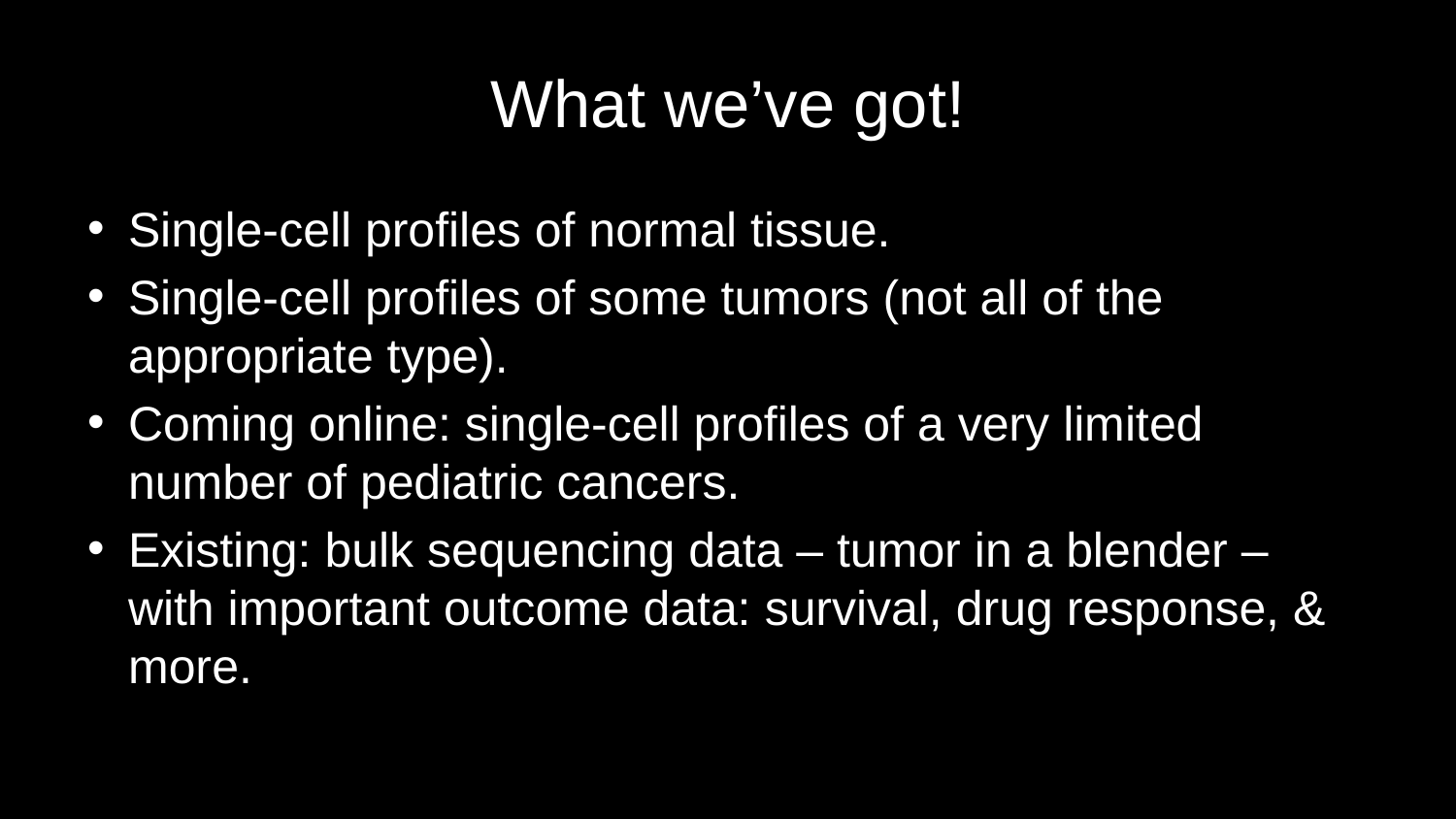

# What we’ve got!
Single-cell profiles of normal tissue.
Single-cell profiles of some tumors (not all of the appropriate type).
Coming online: single-cell profiles of a very limited number of pediatric cancers.
Existing: bulk sequencing data – tumor in a blender – with important outcome data: survival, drug response, & more.